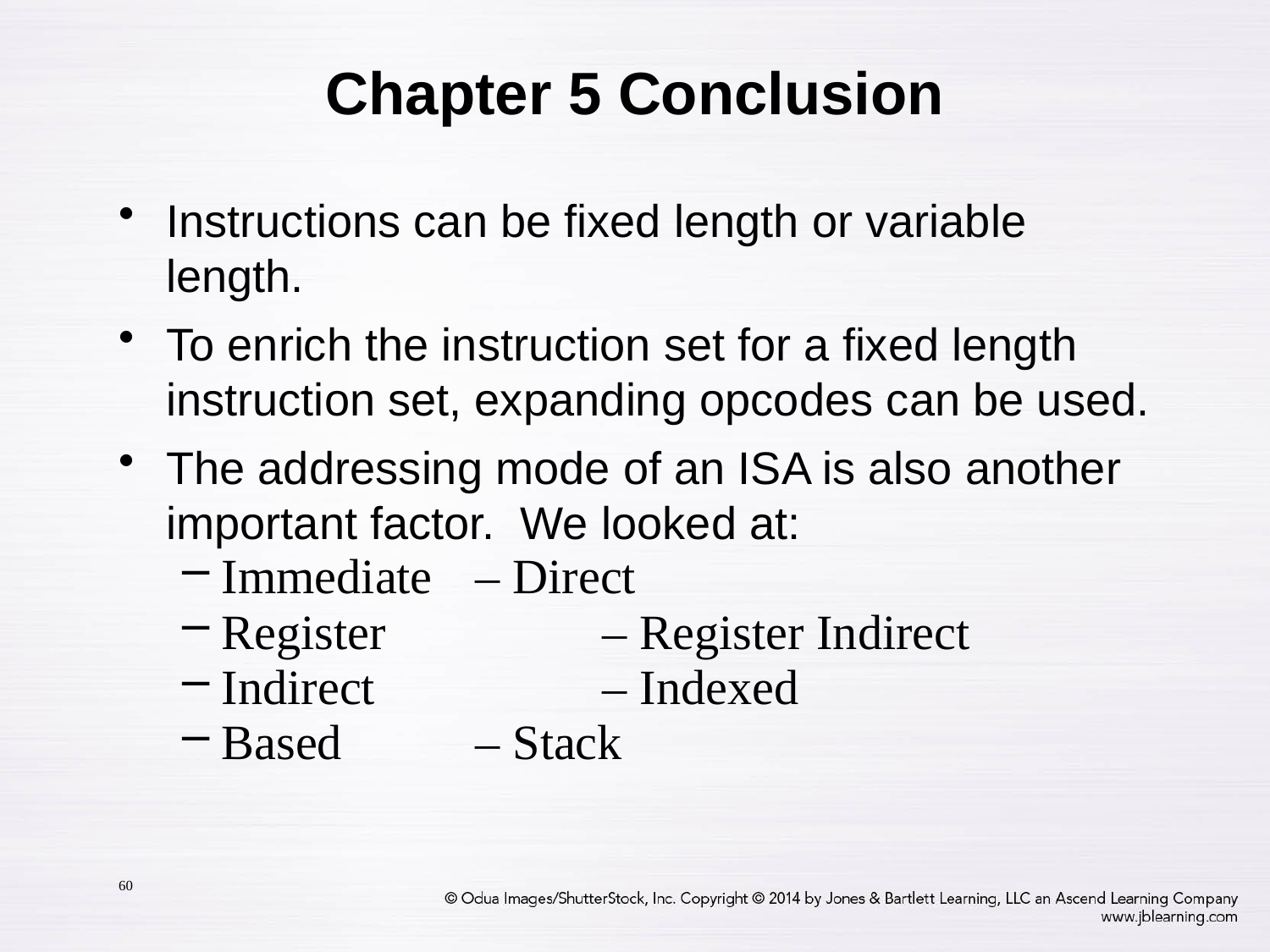

# Chapter 5 Conclusion
Instructions can be fixed length or variable length.
To enrich the instruction set for a fixed length instruction set, expanding opcodes can be used.
The addressing mode of an ISA is also another important factor.  We looked at:
Immediate	– Direct
Register		– Register Indirect
Indirect		– Indexed
Based		– Stack
60